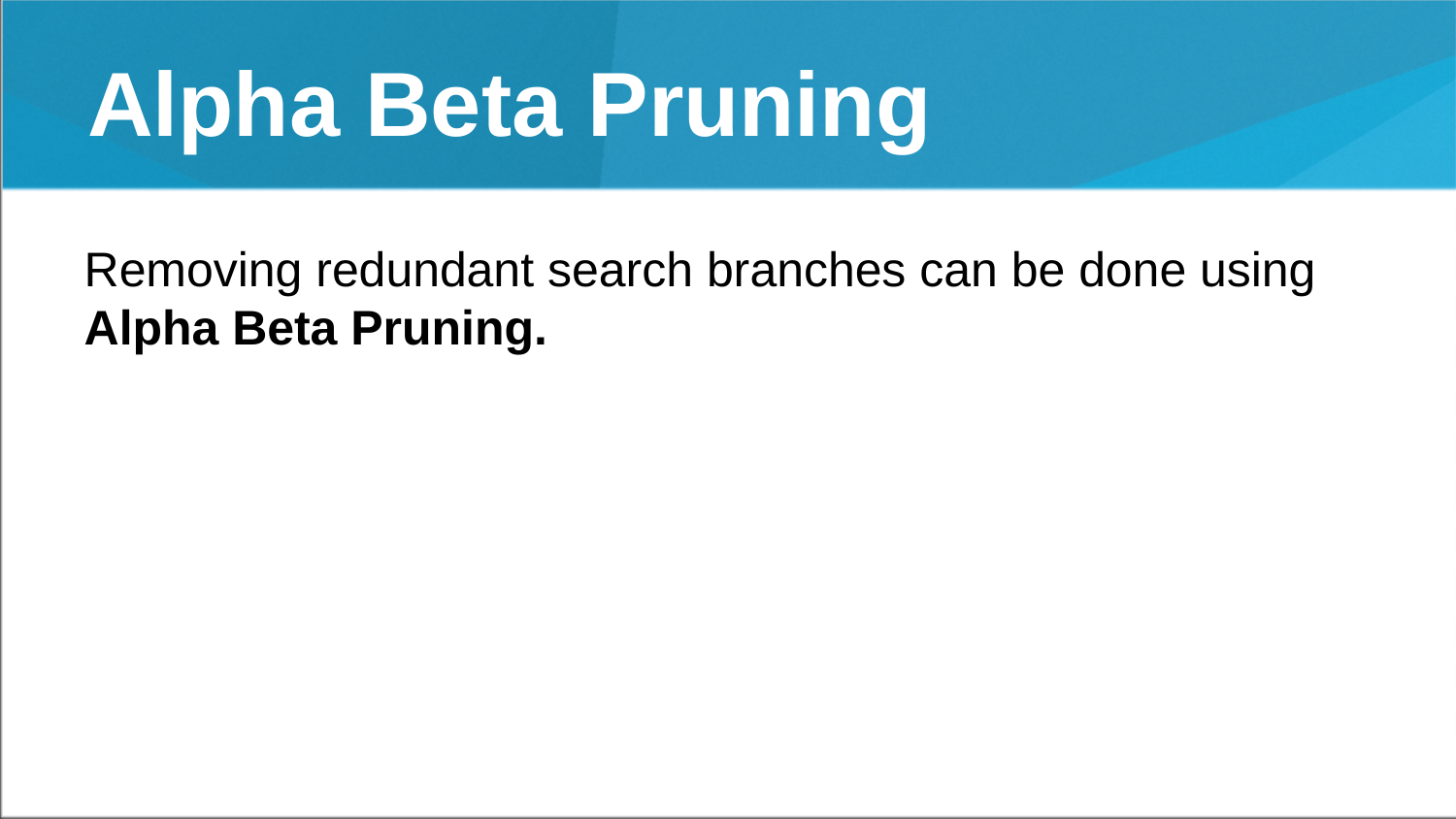

# Alpha Beta Pruning
Removing redundant search branches can be done using Alpha Beta Pruning.